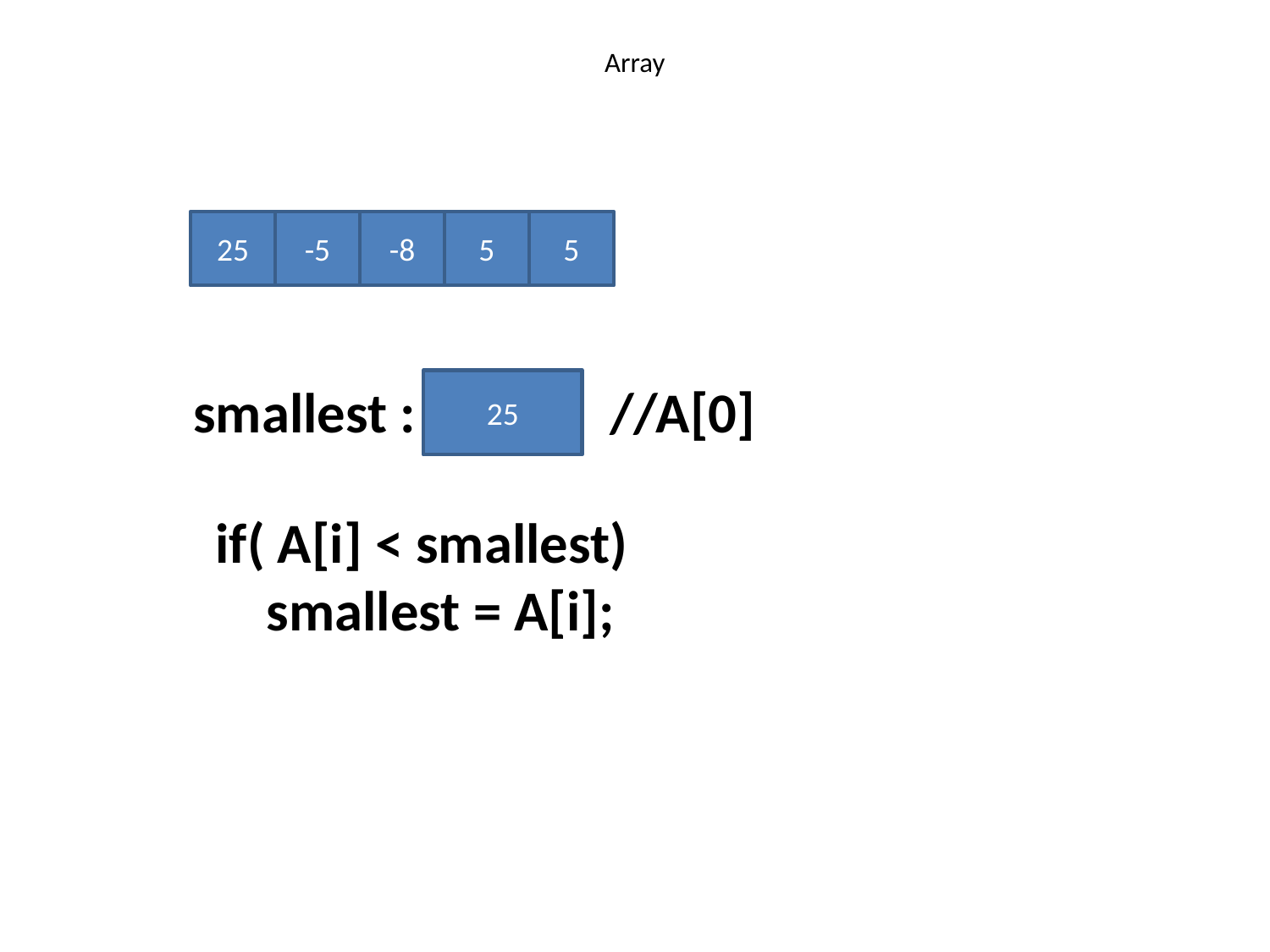

# Array
25
-5
-8
5
5
smallest :
25
//A[0]
if( A[i] < smallest)
    smallest = A[i];